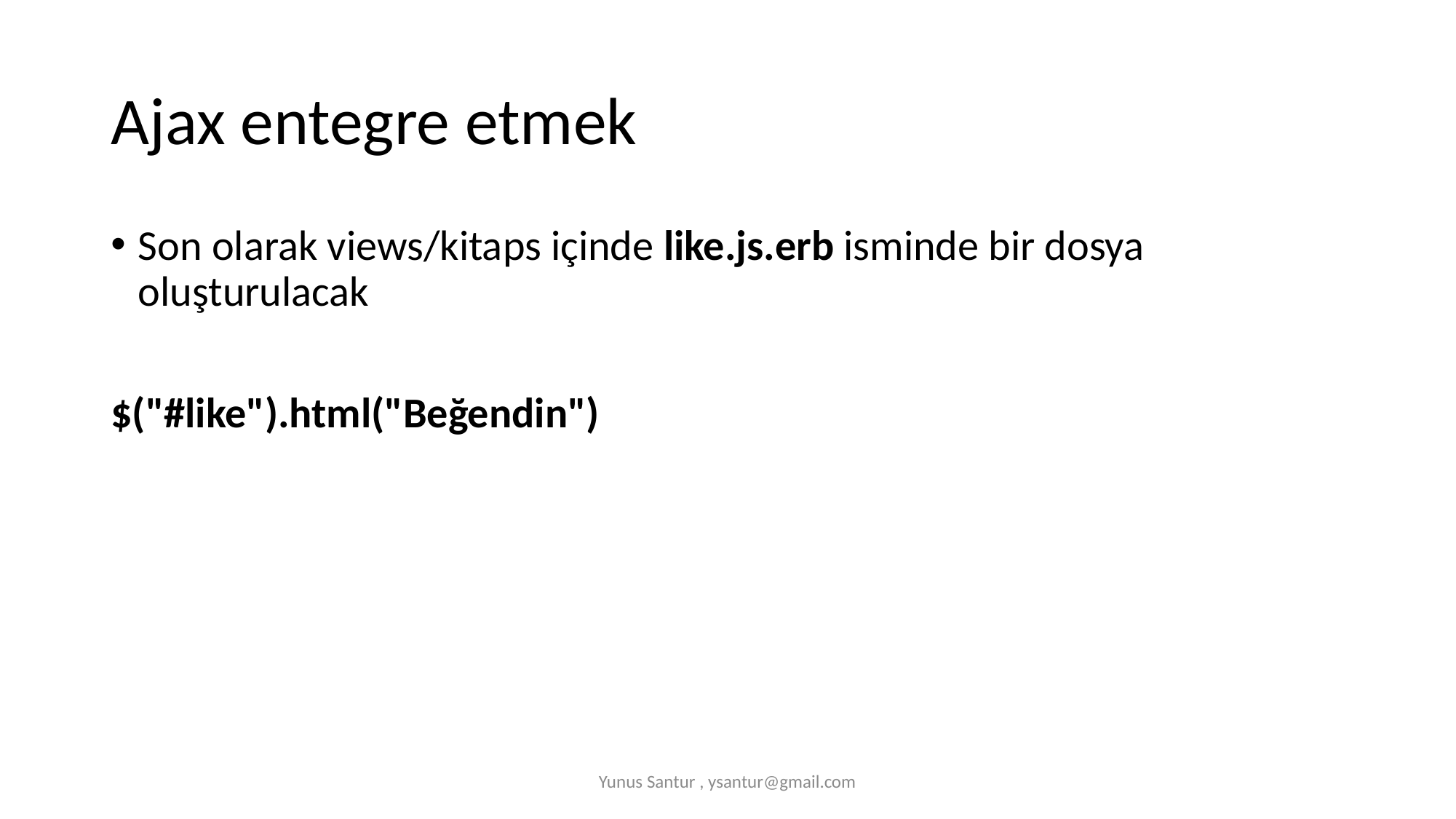

# Ajax entegre etmek
Son olarak views/kitaps içinde like.js.erb isminde bir dosya oluşturulacak

$("#like").html("Beğendin")
Yunus Santur , ysantur@gmail.com